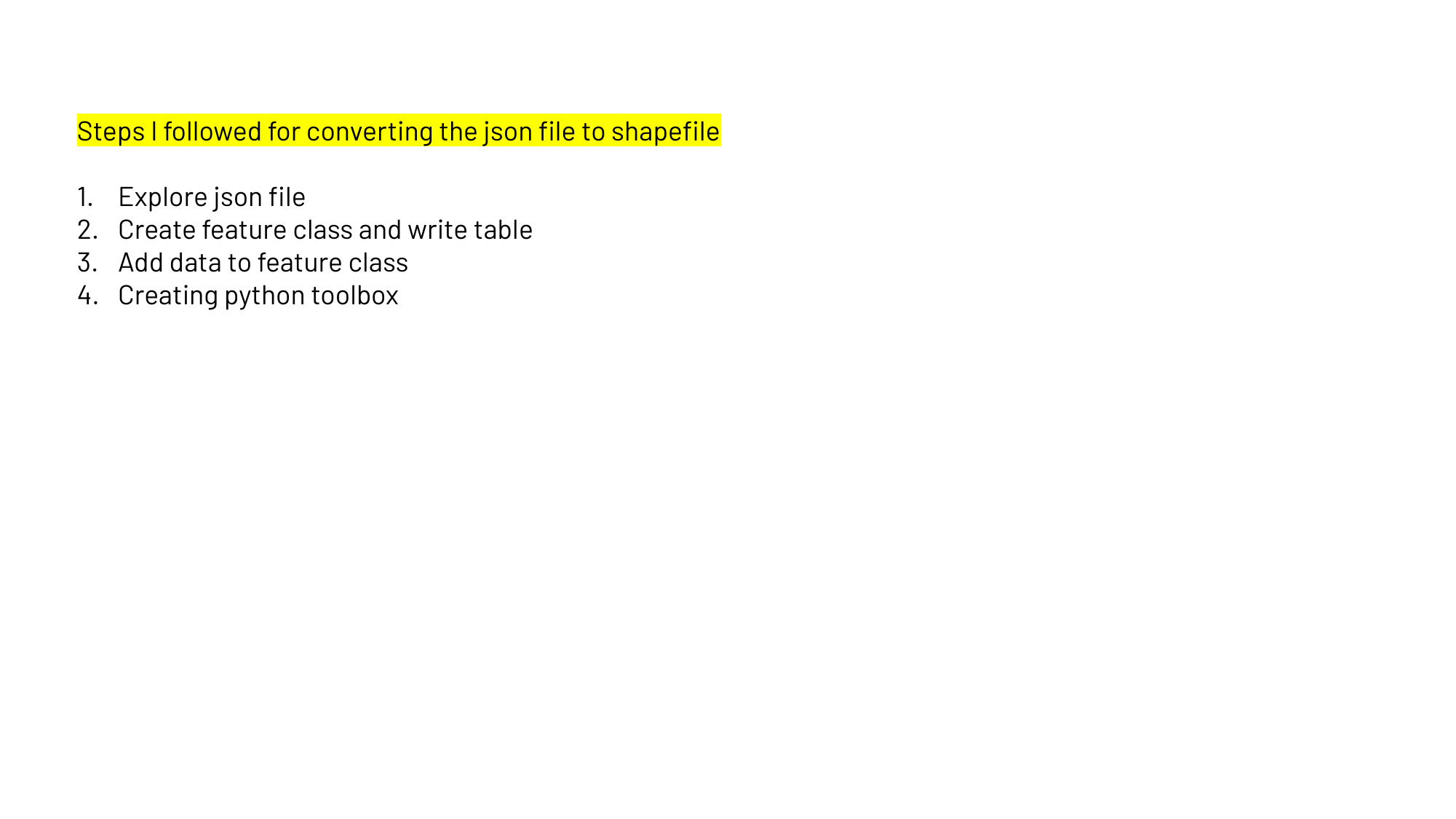

Steps I followed for converting the json file to shapefile

Explore json file
Create feature class and write table
Add data to feature class
Creating python toolbox